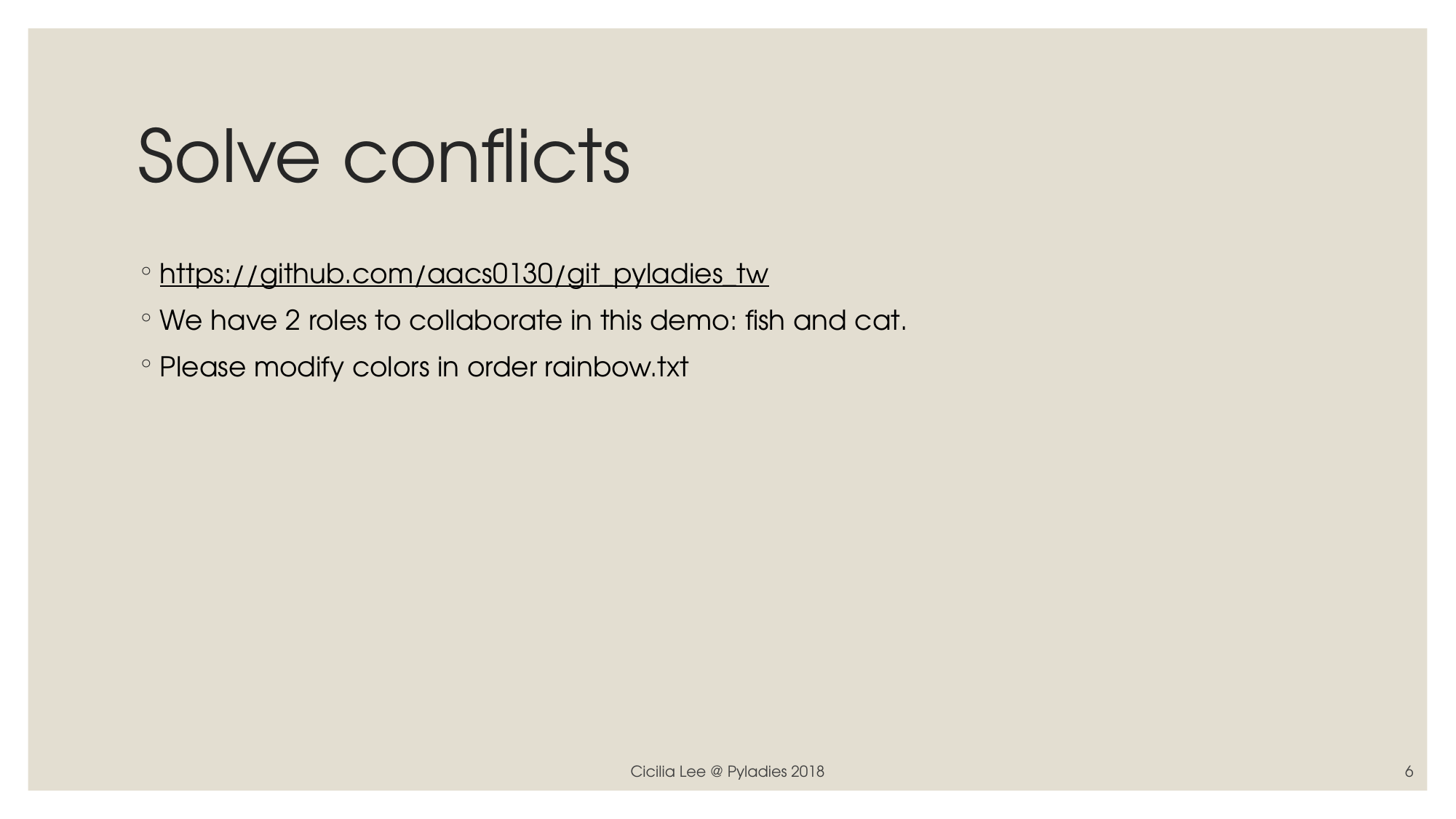

# Solve conflicts
https://github.com/aacs0130/git_pyladies_tw
We have 2 roles to collaborate in this demo: fish and cat.
Please modify colors in order rainbow.txt
Cicilia Lee @ Pyladies 2018
6